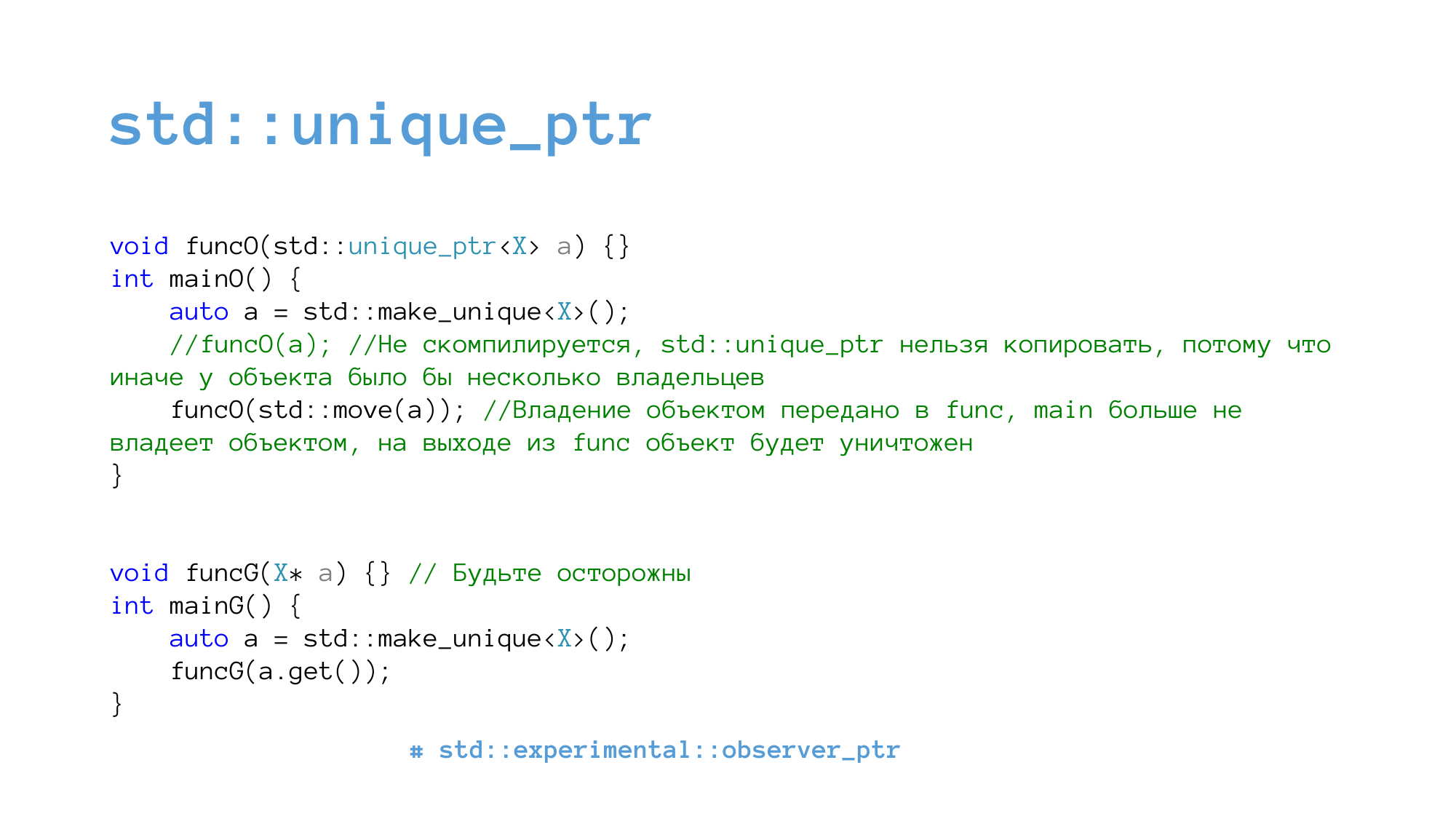

# std::unique_ptr
void funcO(std::unique_ptr<X> a) {}
int mainO() {
    auto a = std::make_unique<X>();
    //funcO(a); //Не скомпилируется, std::unique_ptr нельзя копировать, потому что иначе у объекта было бы несколько владельцев
    funcO(std::move(a)); //Владение объектом передано в func, main больше не владеет объектом, на выходе из func объект будет уничтожен
}
void funcG(X* a) {} // Будьте осторожны
int mainG() {
    auto a = std::make_unique<X>();
    funcG(a.get());
}
# std::experimental::observer_ptr